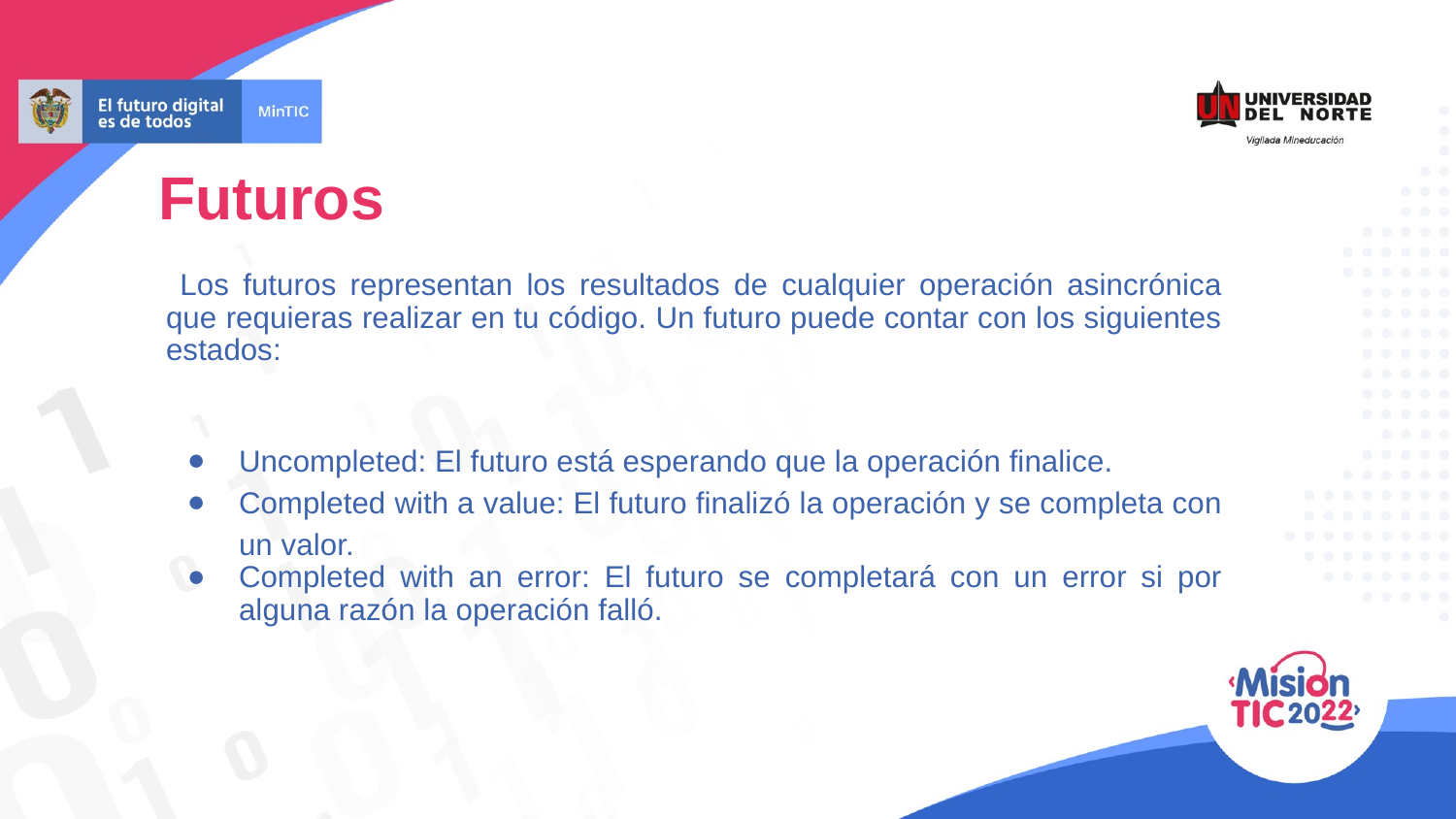

Futuros
 Los futuros representan los resultados de cualquier operación asincrónica que requieras realizar en tu código. Un futuro puede contar con los siguientes estados:

Uncompleted: El futuro está esperando que la operación finalice.
Completed with a value: El futuro finalizó la operación y se completa con un valor.
Completed with an error: El futuro se completará con un error si por alguna razón la operación falló.